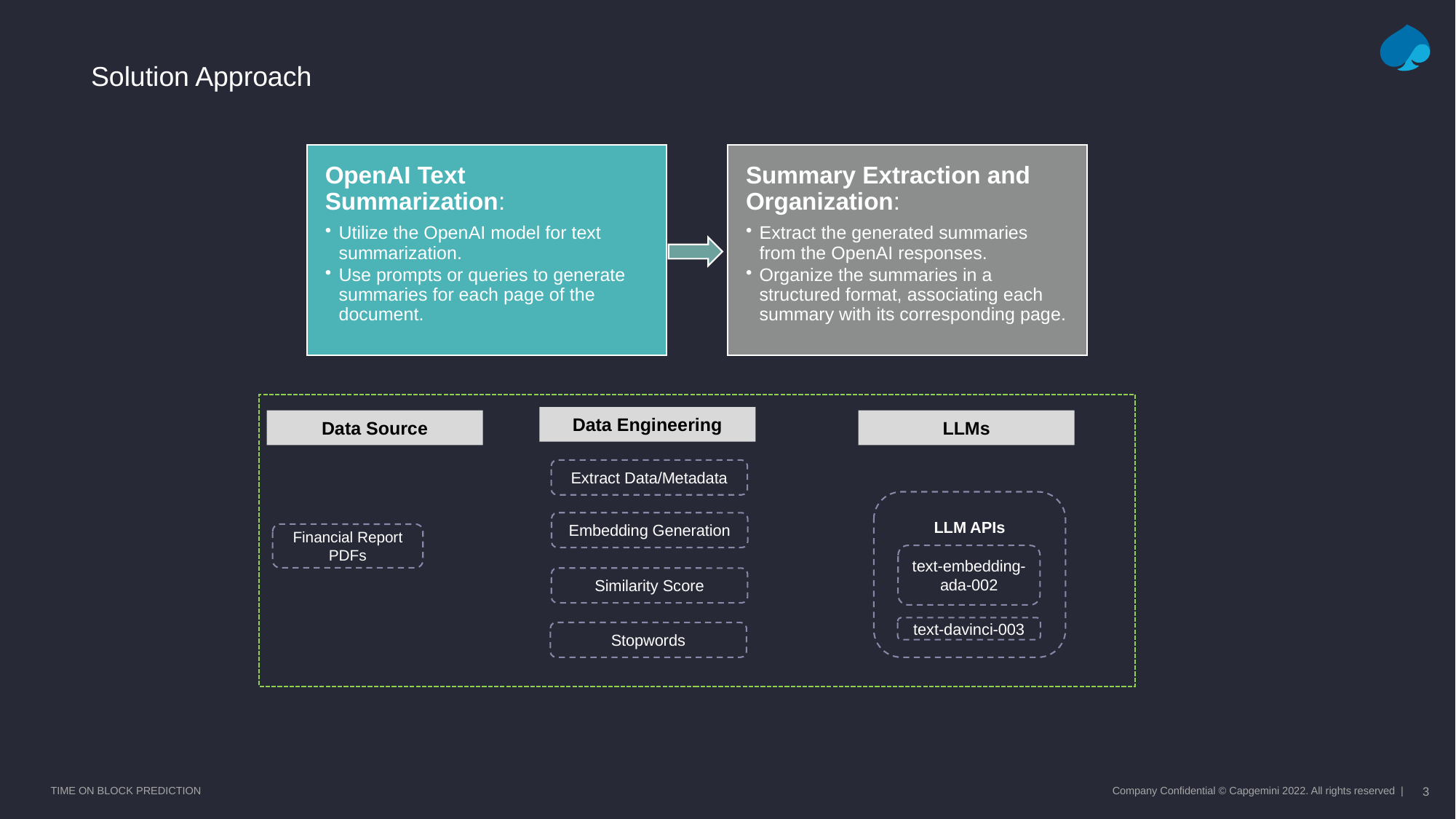

Solution Approach

OpenAI Text Summarization:
Utilize the OpenAI model for text summarization.
Use prompts or queries to generate summaries for each page of the document.

Summary Extraction and Organization:
Extract the generated summaries from the OpenAI responses.
Organize the summaries in a structured format, associating each summary with its corresponding page.

Data Engineering
Data Source
LLMs
Extract Data/Metadata
LLM APIs

Embedding Generation
Financial Report PDFs
text-embedding-ada-002
Similarity Score
text-davinci-003
Stopwords